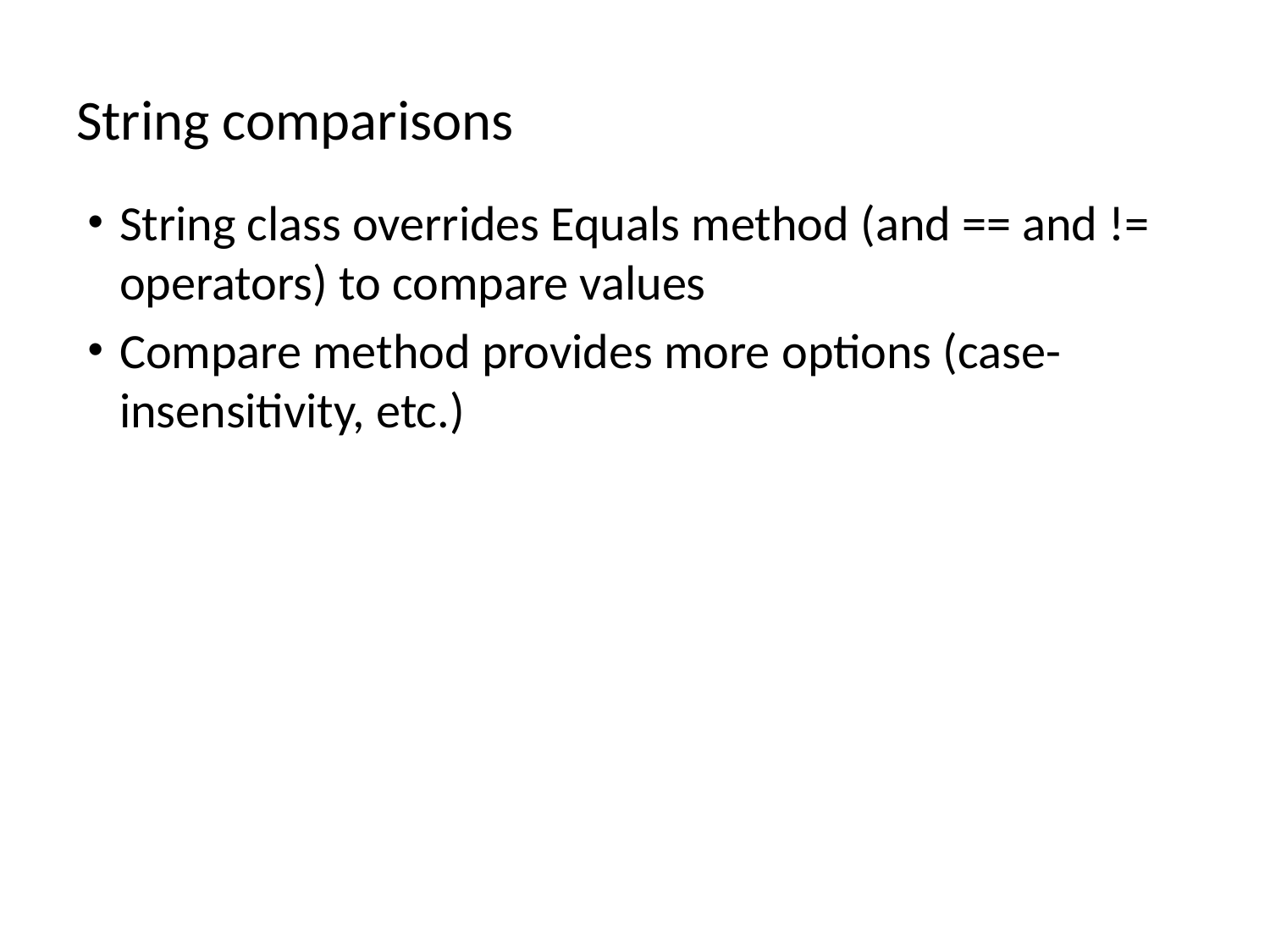

# String comparisons
String class overrides Equals method (and == and != operators) to compare values
Compare method provides more options (case-insensitivity, etc.)